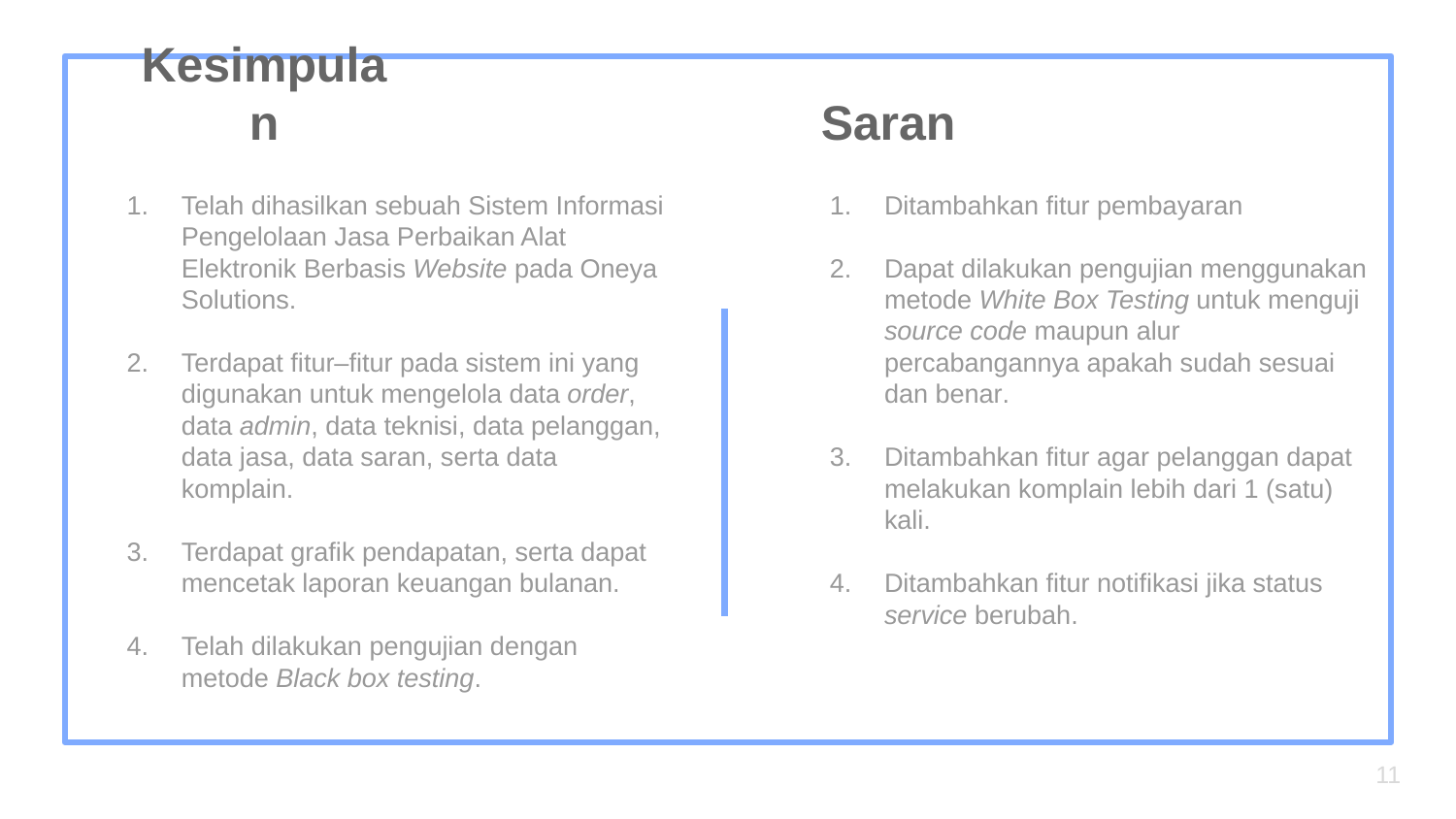

# Kesimpulan
Saran
Ditambahkan fitur pembayaran

Dapat dilakukan pengujian menggunakan metode White Box Testing untuk menguji source code maupun alur percabangannya apakah sudah sesuai dan benar.

Ditambahkan fitur agar pelanggan dapat melakukan komplain lebih dari 1 (satu) kali.

Ditambahkan fitur notifikasi jika status service berubah.
Telah dihasilkan sebuah Sistem Informasi Pengelolaan Jasa Perbaikan Alat Elektronik Berbasis Website pada Oneya Solutions.

Terdapat fitur–fitur pada sistem ini yang digunakan untuk mengelola data order, data admin, data teknisi, data pelanggan, data jasa, data saran, serta data komplain.

Terdapat grafik pendapatan, serta dapat mencetak laporan keuangan bulanan.

Telah dilakukan pengujian dengan metode Black box testing.
11